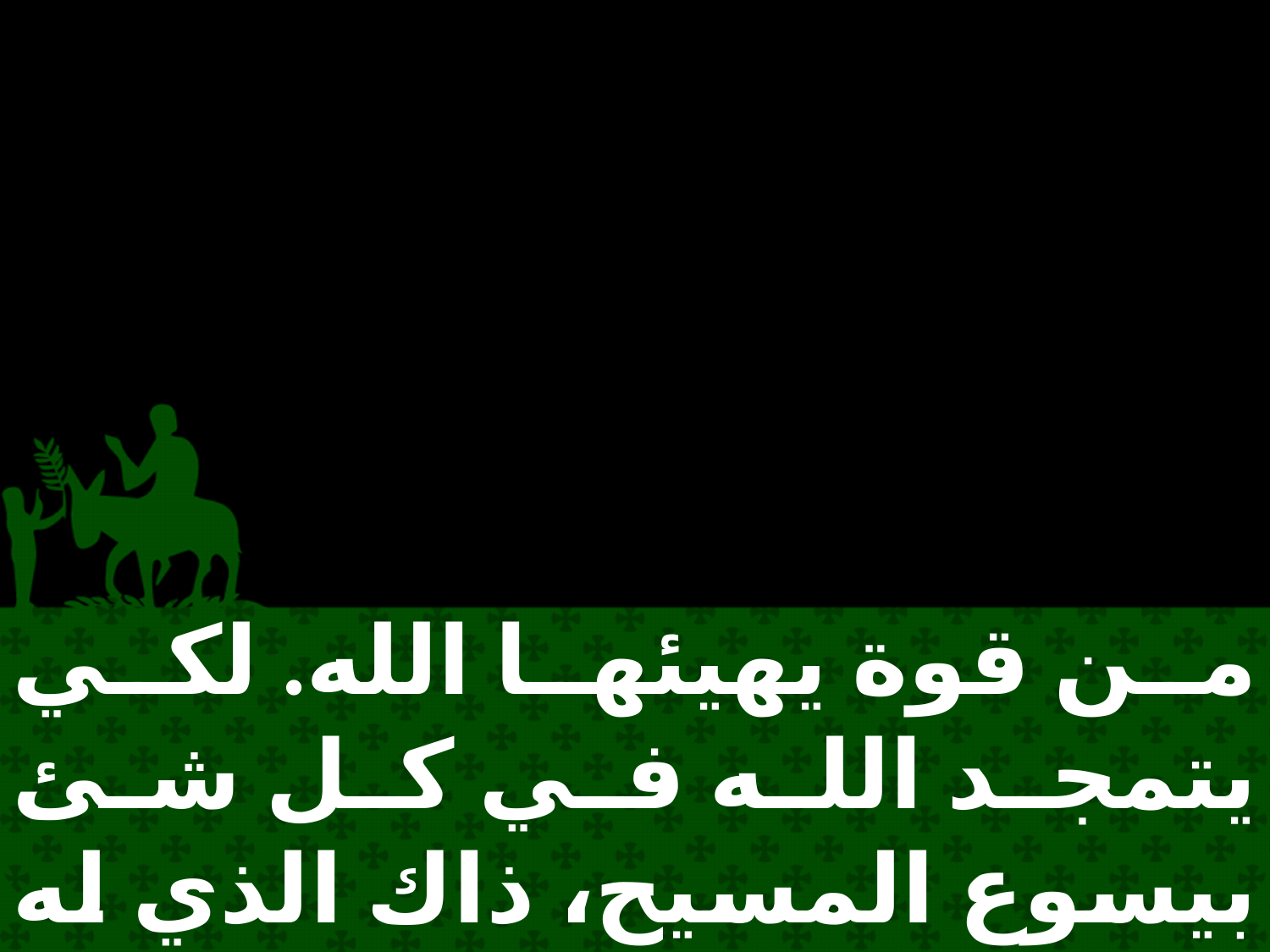

من قوة يهيئها الله. لكي يتمجد الله في كل شئ بيسوع المسيح، ذاك الذي له المجد والعزة إلى الآبدين. آمين.